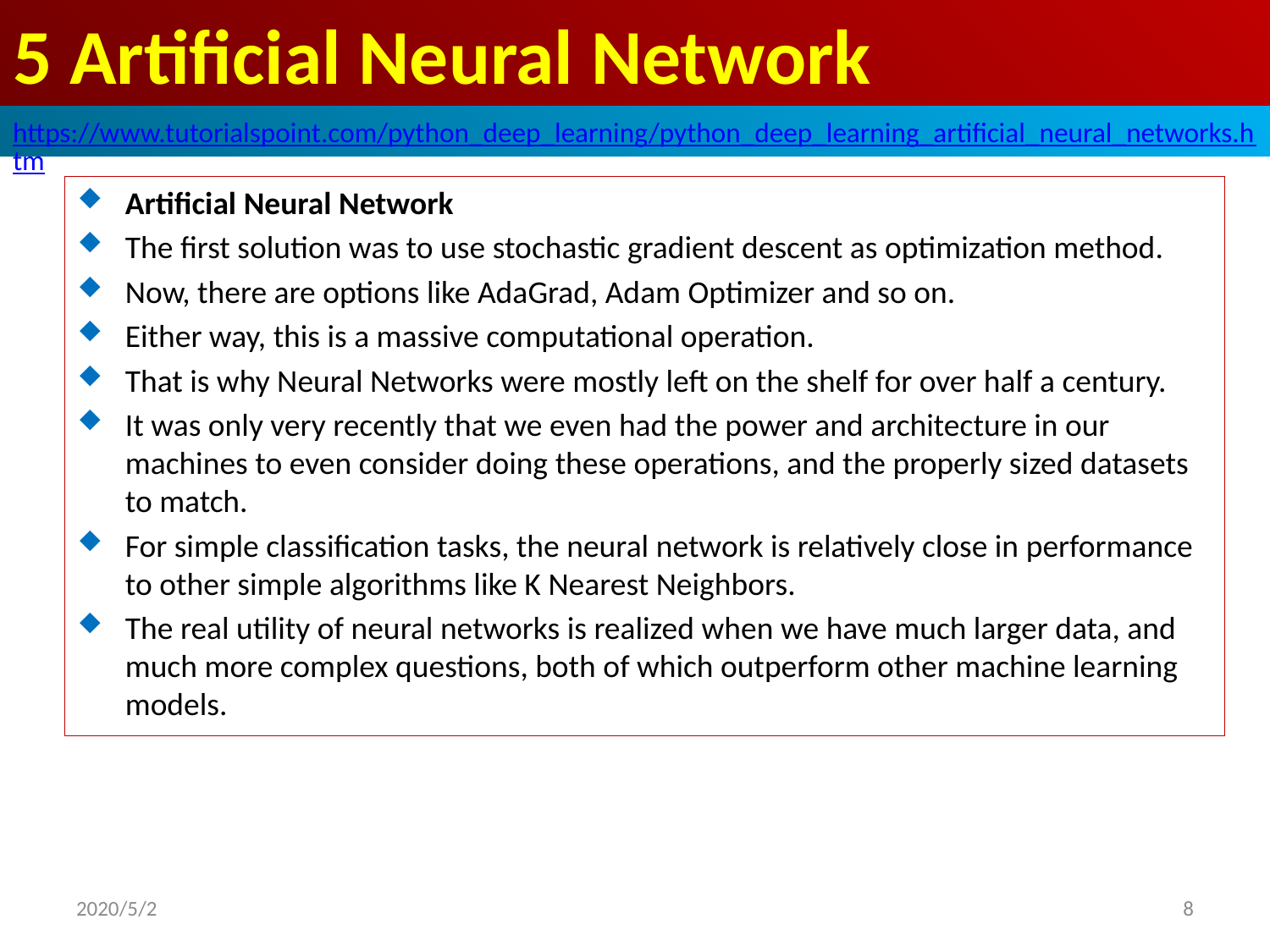

# 5 Artificial Neural Network
https://www.tutorialspoint.com/python_deep_learning/python_deep_learning_artificial_neural_networks.htm
Artificial Neural Network
The first solution was to use stochastic gradient descent as optimization method.
Now, there are options like AdaGrad, Adam Optimizer and so on.
Either way, this is a massive computational operation.
That is why Neural Networks were mostly left on the shelf for over half a century.
It was only very recently that we even had the power and architecture in our machines to even consider doing these operations, and the properly sized datasets to match.
For simple classification tasks, the neural network is relatively close in performance to other simple algorithms like K Nearest Neighbors.
The real utility of neural networks is realized when we have much larger data, and much more complex questions, both of which outperform other machine learning models.

2020/5/2
8